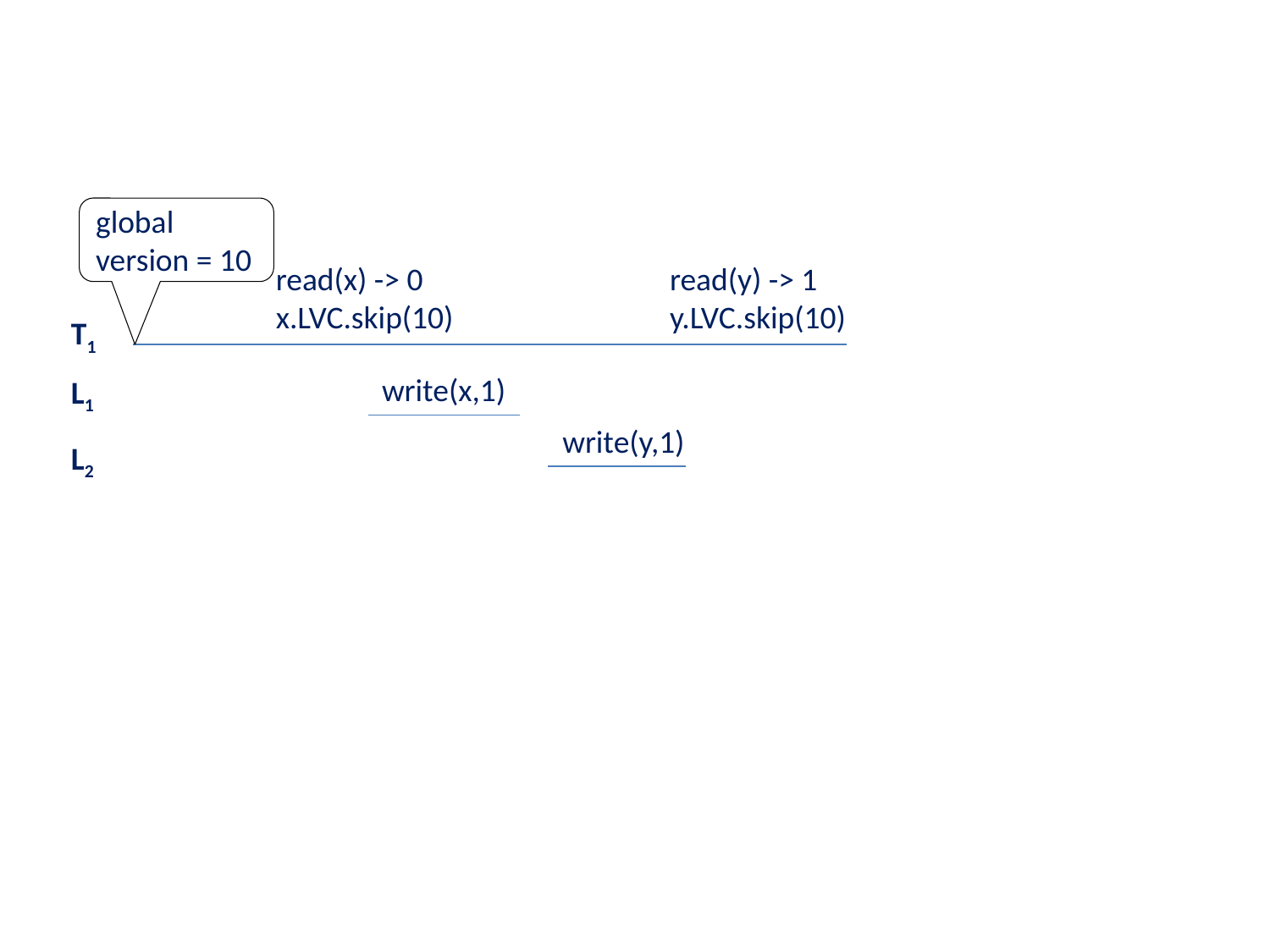

global version = 10
read(x) -> 0
x.LVC.skip(10)
read(y) -> 1
y.LVC.skip(10)
| T1 |
| --- |
| L1 |
| L2 |
|  |
write(x,1)
write(y,1)